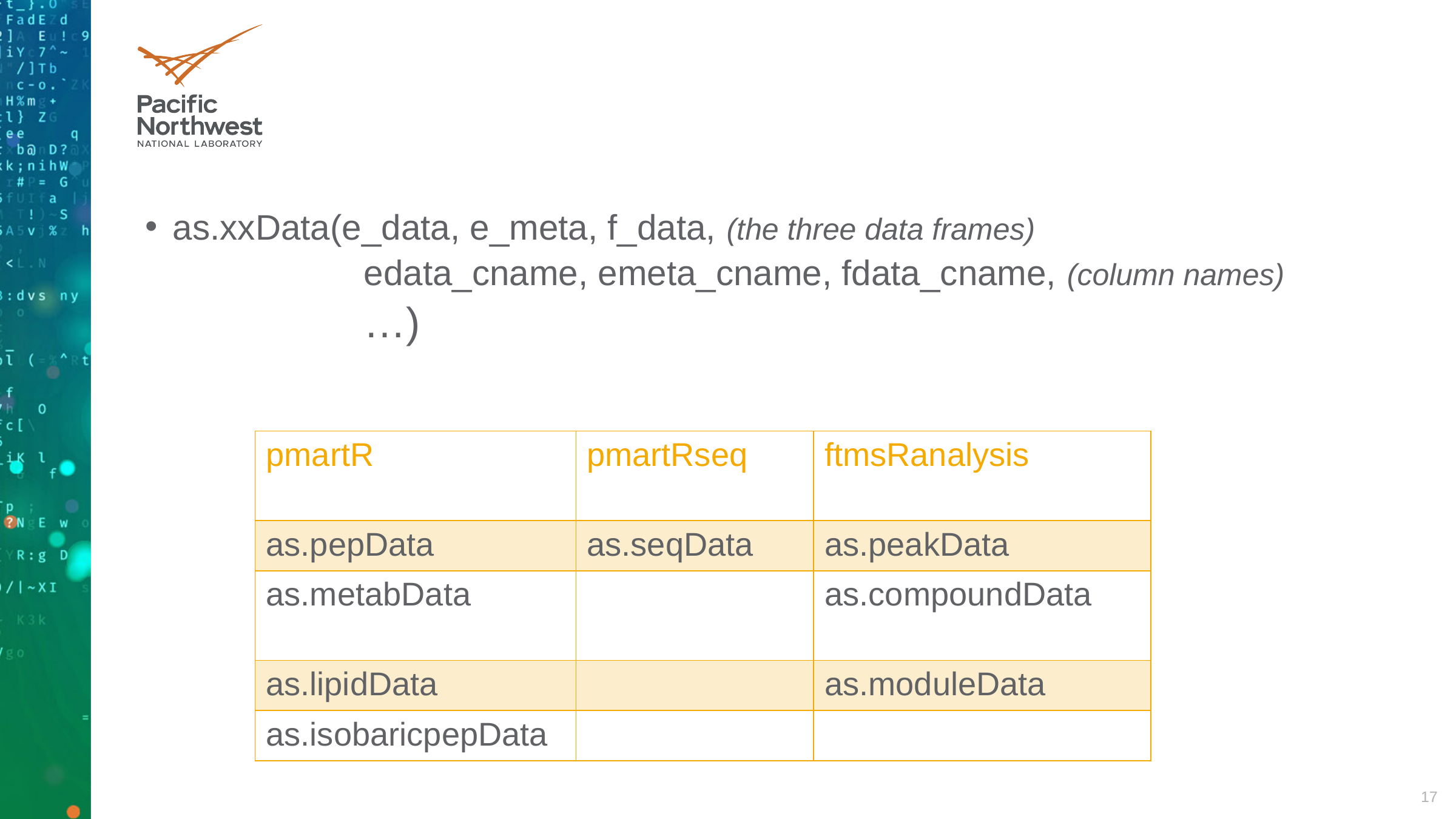

#
as.xxData(e_data, e_meta, f_data, (the three data frames)
edata_cname, emeta_cname, fdata_cname, (column names)
…)

| pmartR | pmartRseq | ftmsRanalysis |
| --- | --- | --- |
| as.pepData | as.seqData | as.peakData |
| as.metabData |  | as.compoundData |
| as.lipidData |  | as.moduleData |
| as.isobaricpepData |  |  |
17